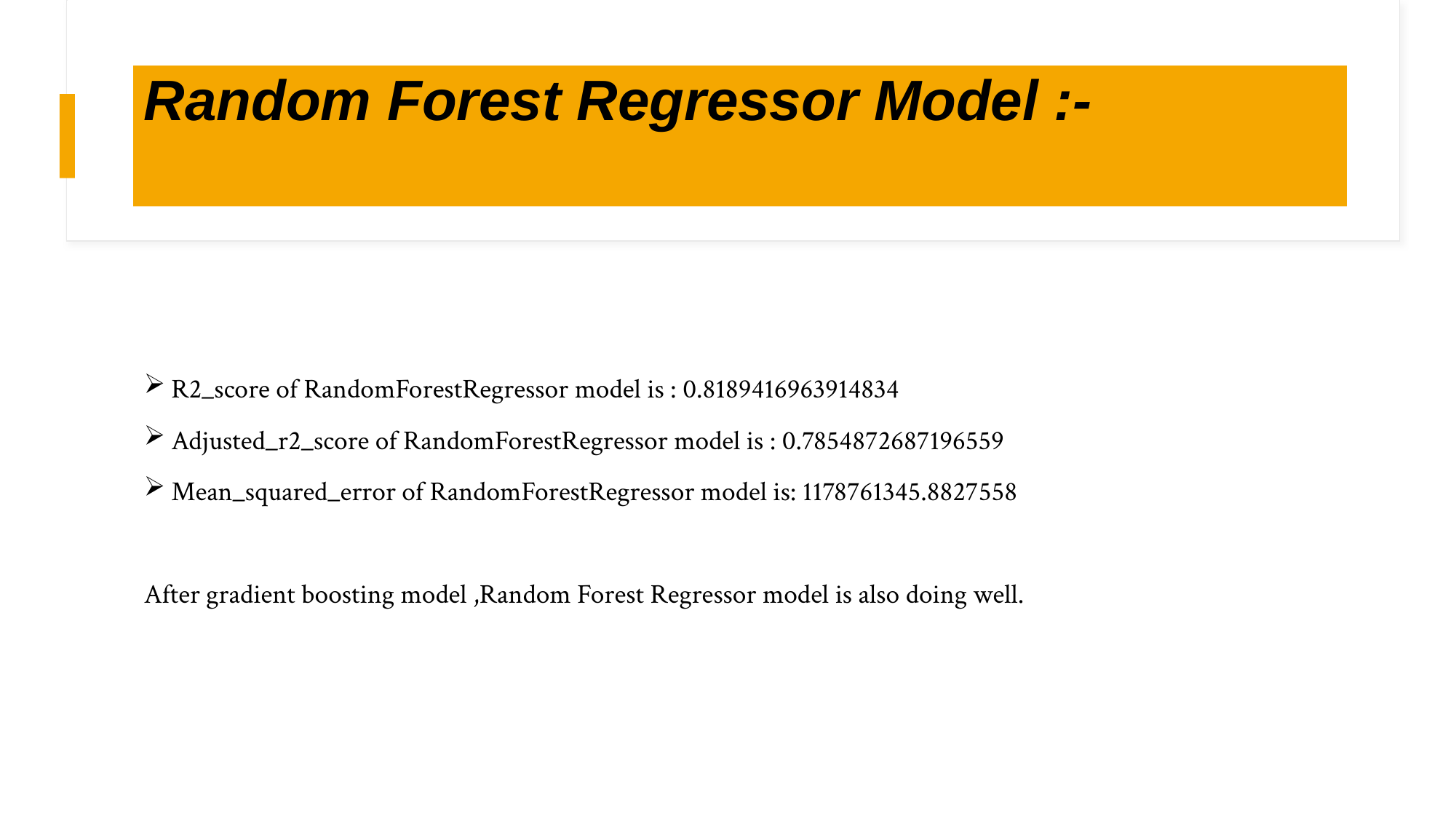

# Random Forest Regressor Model :-

R2_score of RandomForestRegressor model is : 0.8189416963914834
Adjusted_r2_score of RandomForestRegressor model is : 0.7854872687196559
Mean_squared_error of RandomForestRegressor model is: 1178761345.8827558

After gradient boosting model ,Random Forest Regressor model is also doing well.